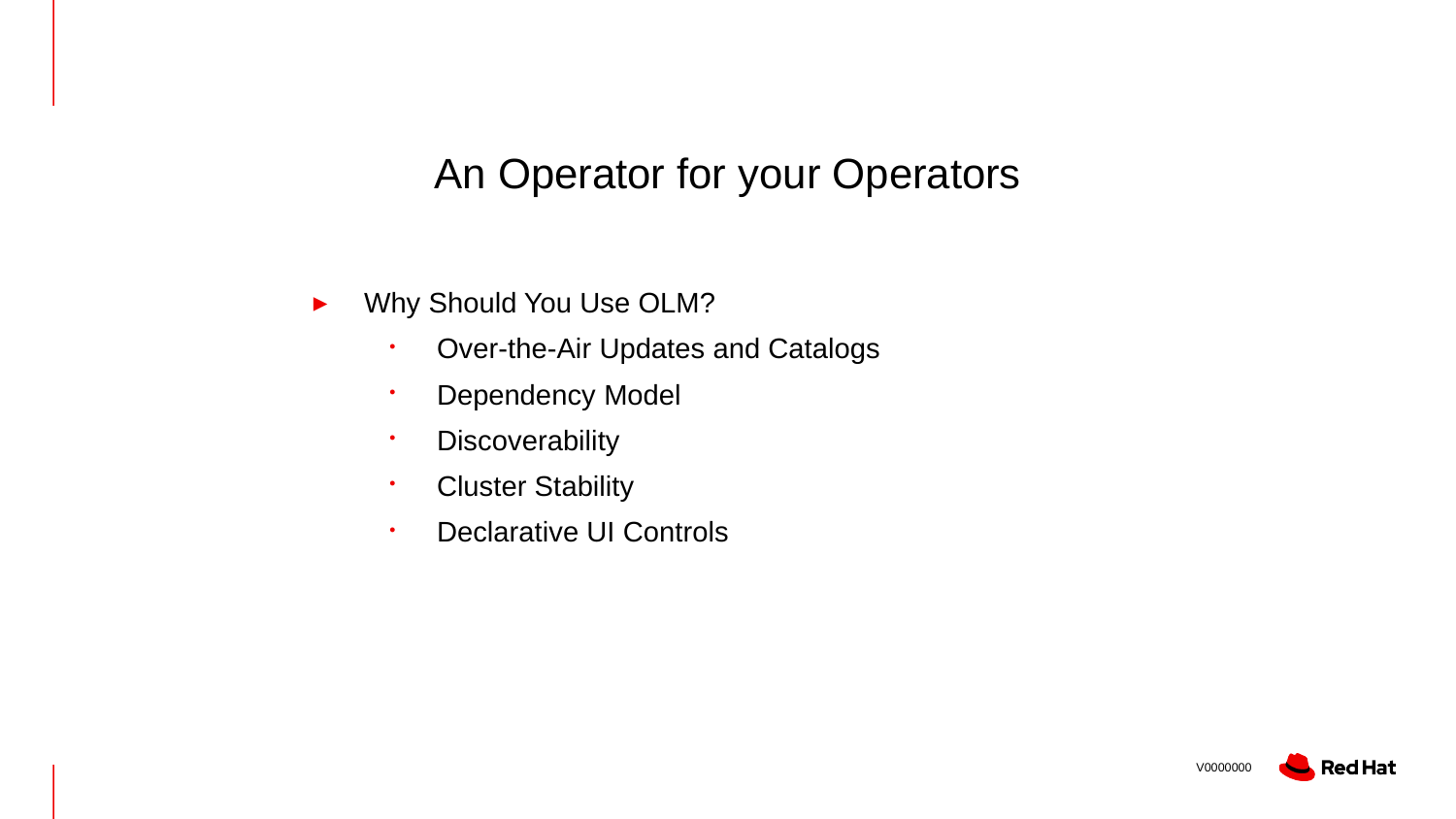

# An Operator for your Operators
Why Should You Use OLM?
Over-the-Air Updates and Catalogs
Dependency Model
Discoverability
Cluster Stability
Declarative UI Controls